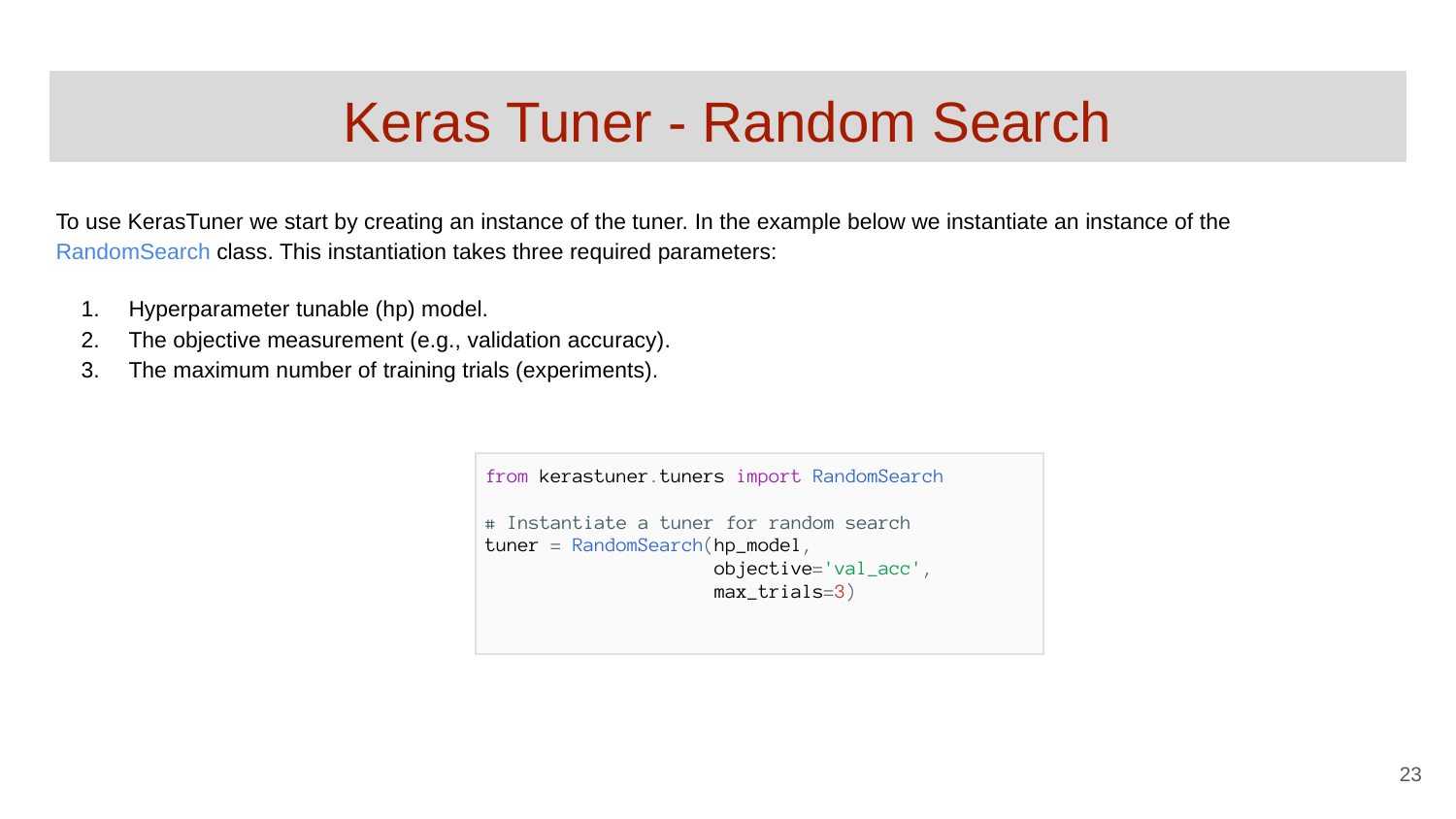

# Keras Tuner - Random Search
To use KerasTuner we start by creating an instance of the tuner. In the example below we instantiate an instance of the RandomSearch class. This instantiation takes three required parameters:
Hyperparameter tunable (hp) model.
The objective measurement (e.g., validation accuracy).
The maximum number of training trials (experiments).

| from kerastuner.tuners import RandomSearch # Instantiate a tuner for random search tuner = RandomSearch(hp\_model,                              objective='val\_acc',                      max\_trials=3) |
| --- |
23